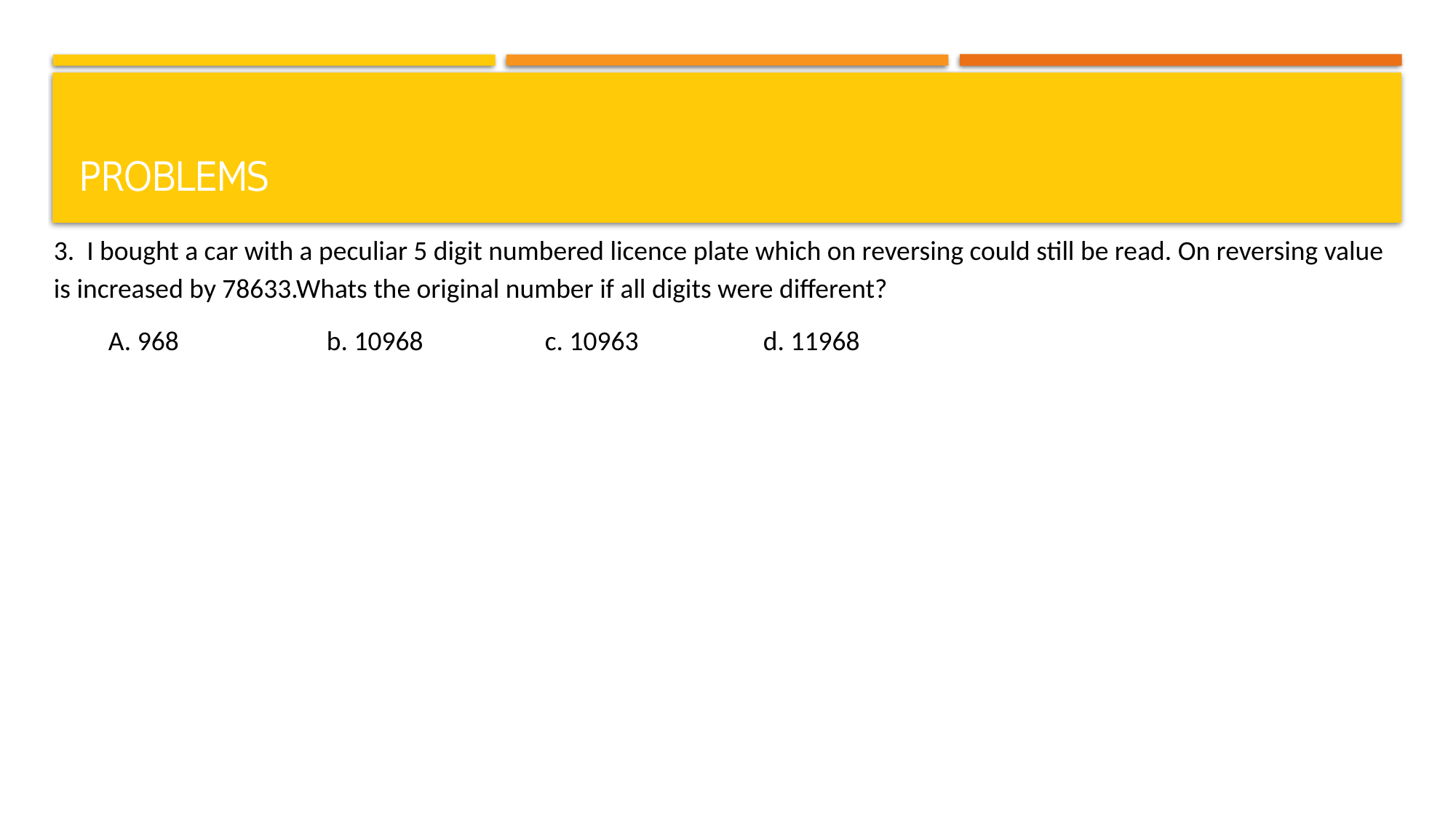

# problems
3.  I bought a car with a peculiar 5 digit numbered licence plate which on reversing could still be read. On reversing value is increased by 78633.Whats the original number if all digits were different?
A. 968		b. 10968		c. 10963		d. 11968